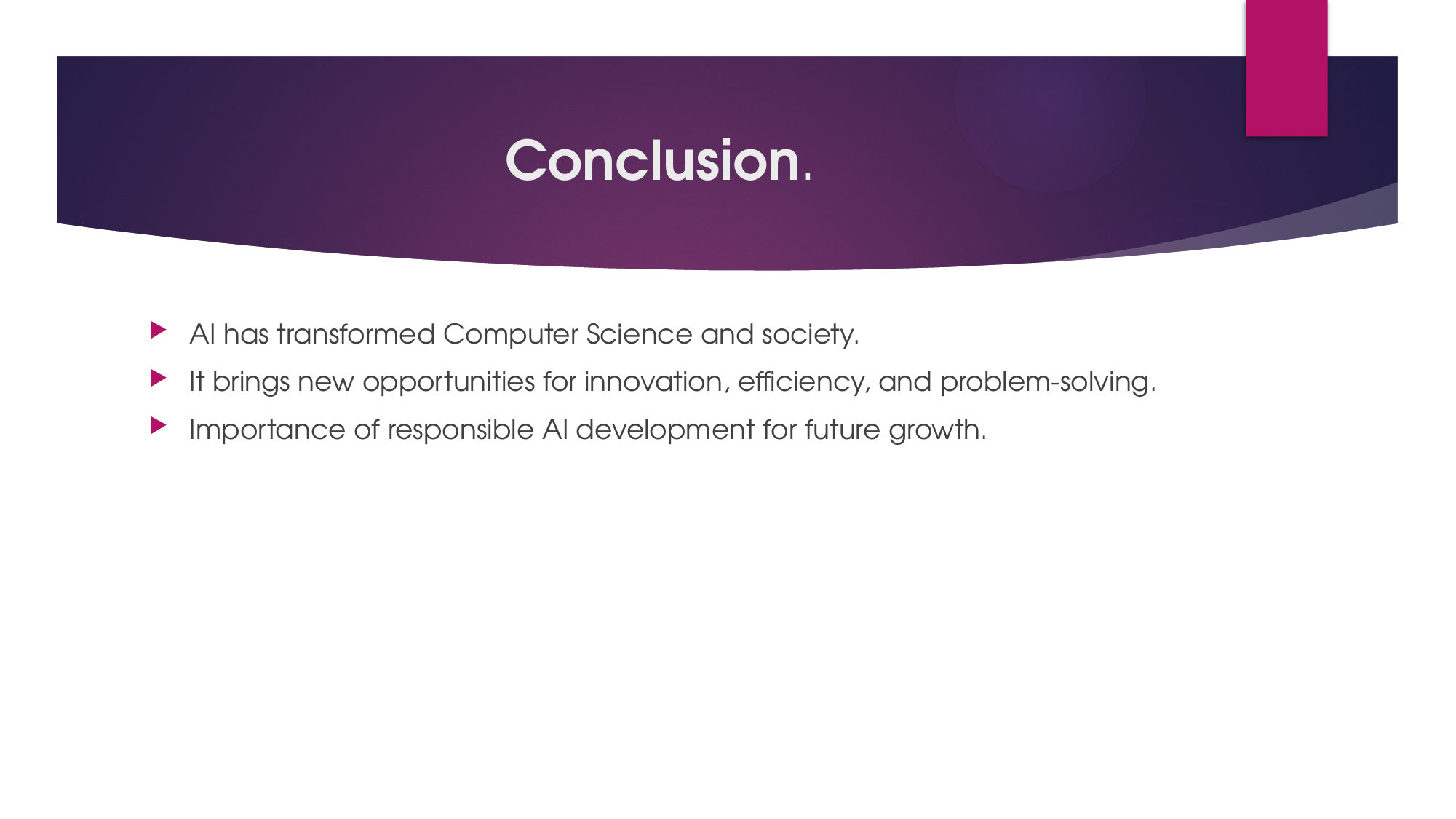

# Conclusion.
AI has transformed Computer Science and society.
It brings new opportunities for innovation, efficiency, and problem-solving.
Importance of responsible AI development for future growth.